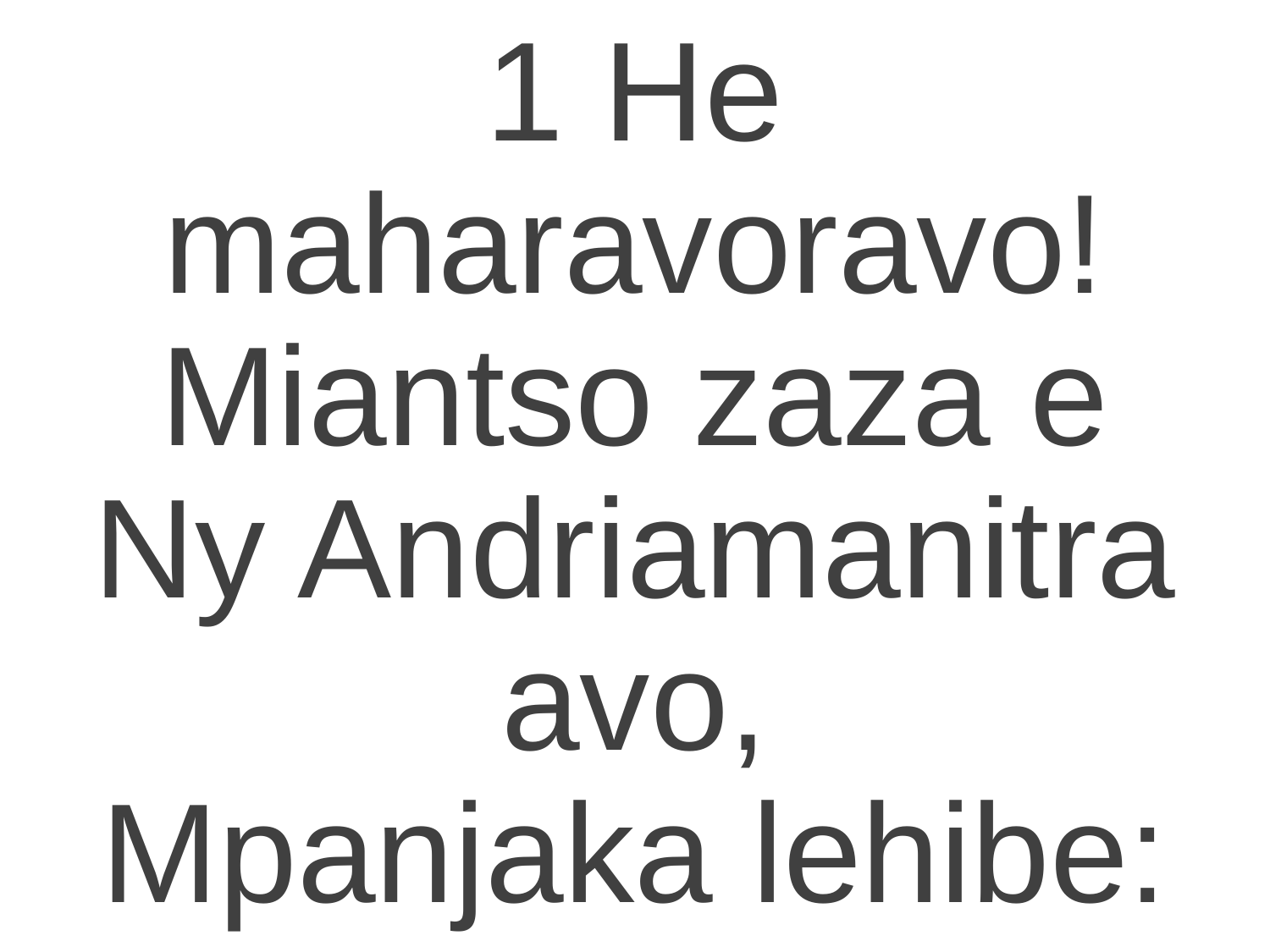

1 He maharavoravo!
Miantso zaza e
Ny Andriamanitra avo,
Mpanjaka lehibe: